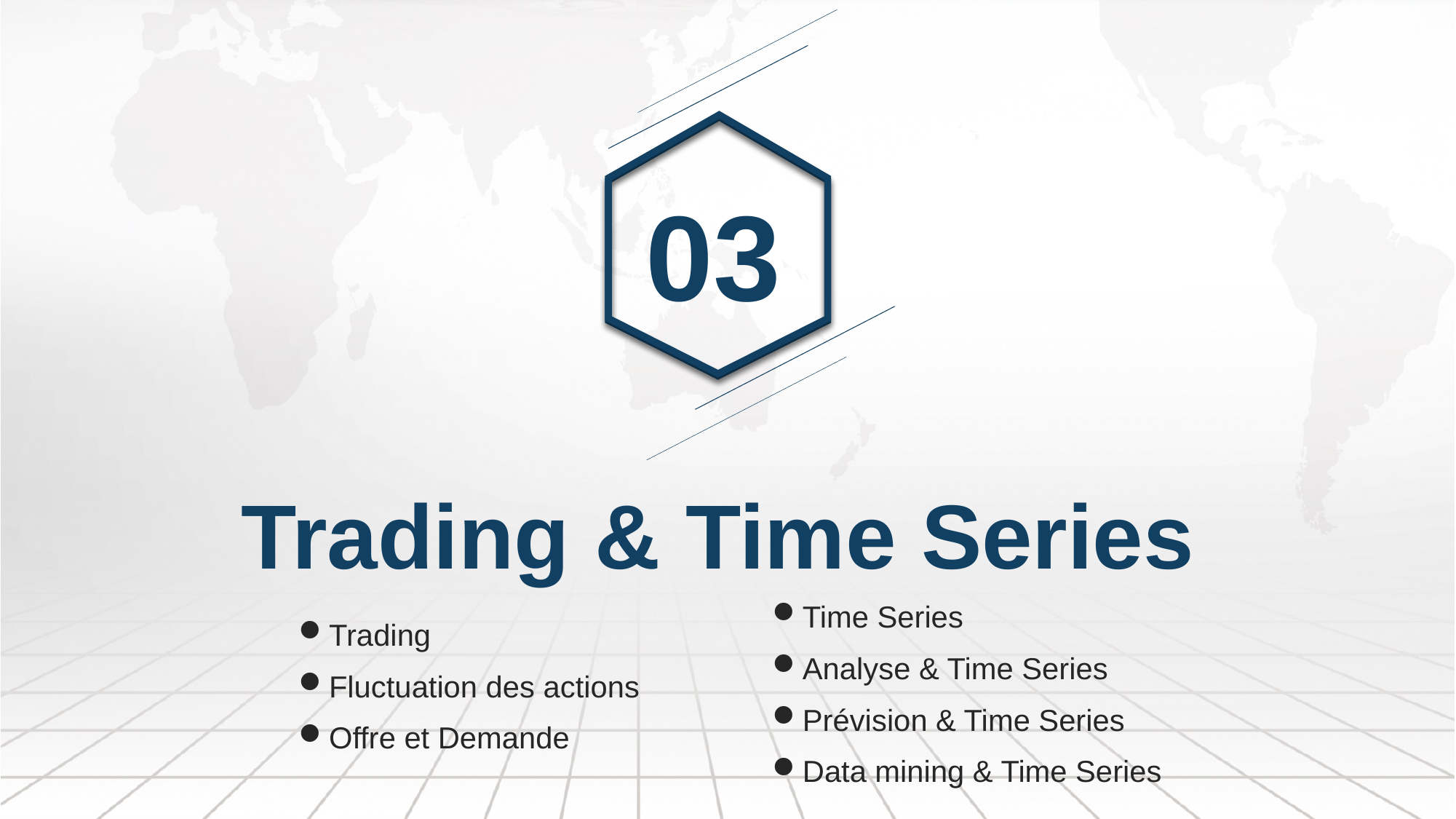

03
Trading & Time Series
Time Series
Analyse & Time Series
Prévision & Time Series
Data mining & Time Series
Trading
Fluctuation des actions
Offre et Demande